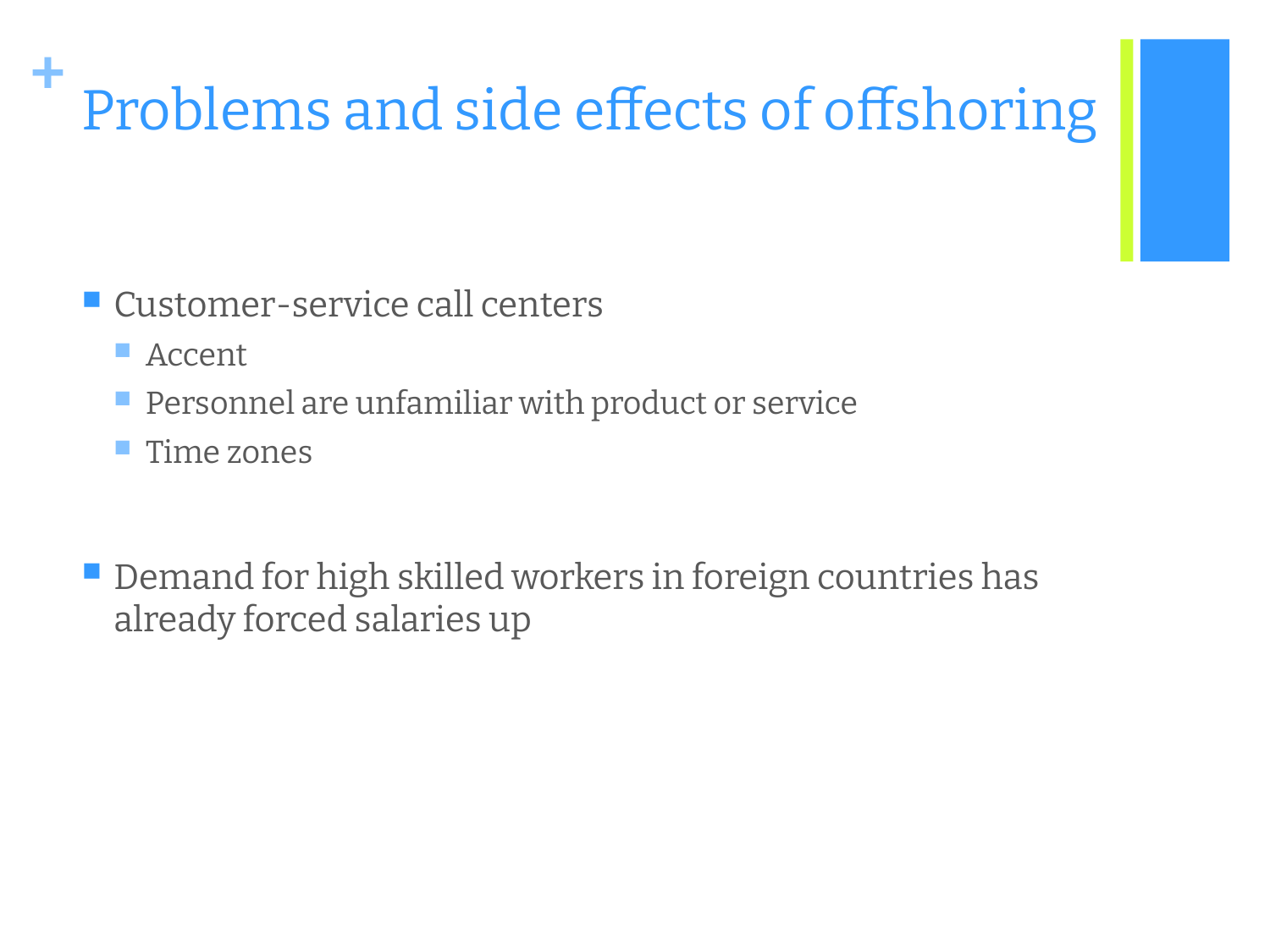

# Problems and side effects of offshoring
Customer-service call centers
Accent
Personnel are unfamiliar with product or service
Time zones

Demand for high skilled workers in foreign countries has already forced salaries up